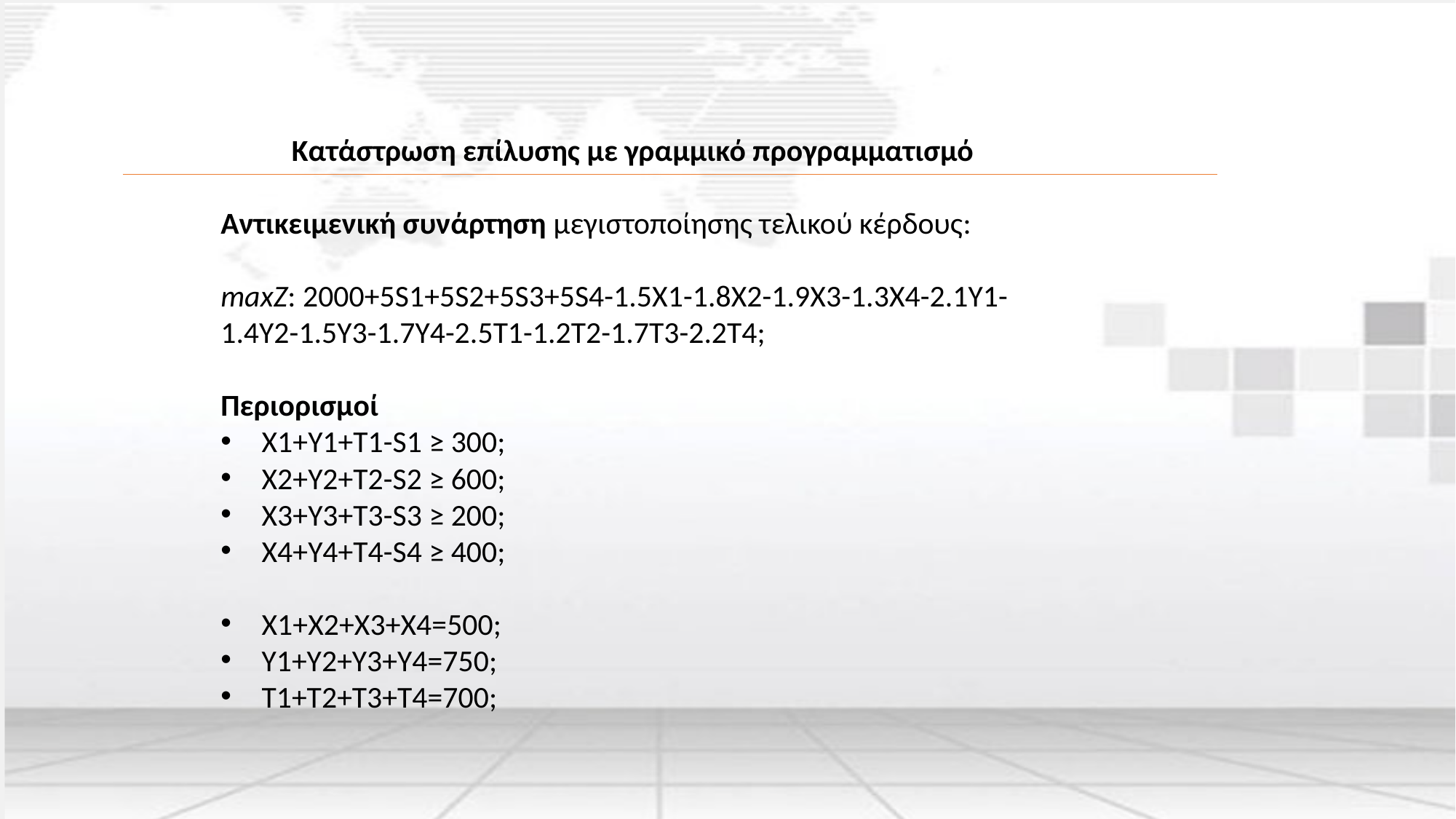

Κατάστρωση επίλυσης με γραμμικό προγραμματισμό

Αντικειμενική συνάρτηση μεγιστοποίησης τελικού κέρδους:

maxZ: 2000+5S1+5S2+5S3+5S4-1.5X1-1.8X2-1.9X3-1.3X4-2.1Y1-1.4Y2-1.5Y3-1.7Y4-2.5T1-1.2T2-1.7T3-2.2T4;

Περιορισμοί
X1+Y1+T1-S1 ≥ 300;
X2+Y2+T2-S2 ≥ 600;
X3+Y3+T3-S3 ≥ 200;
X4+Y4+T4-S4 ≥ 400;

X1+X2+X3+X4=500;
Y1+Y2+Y3+Y4=750;
T1+T2+T3+T4=700;